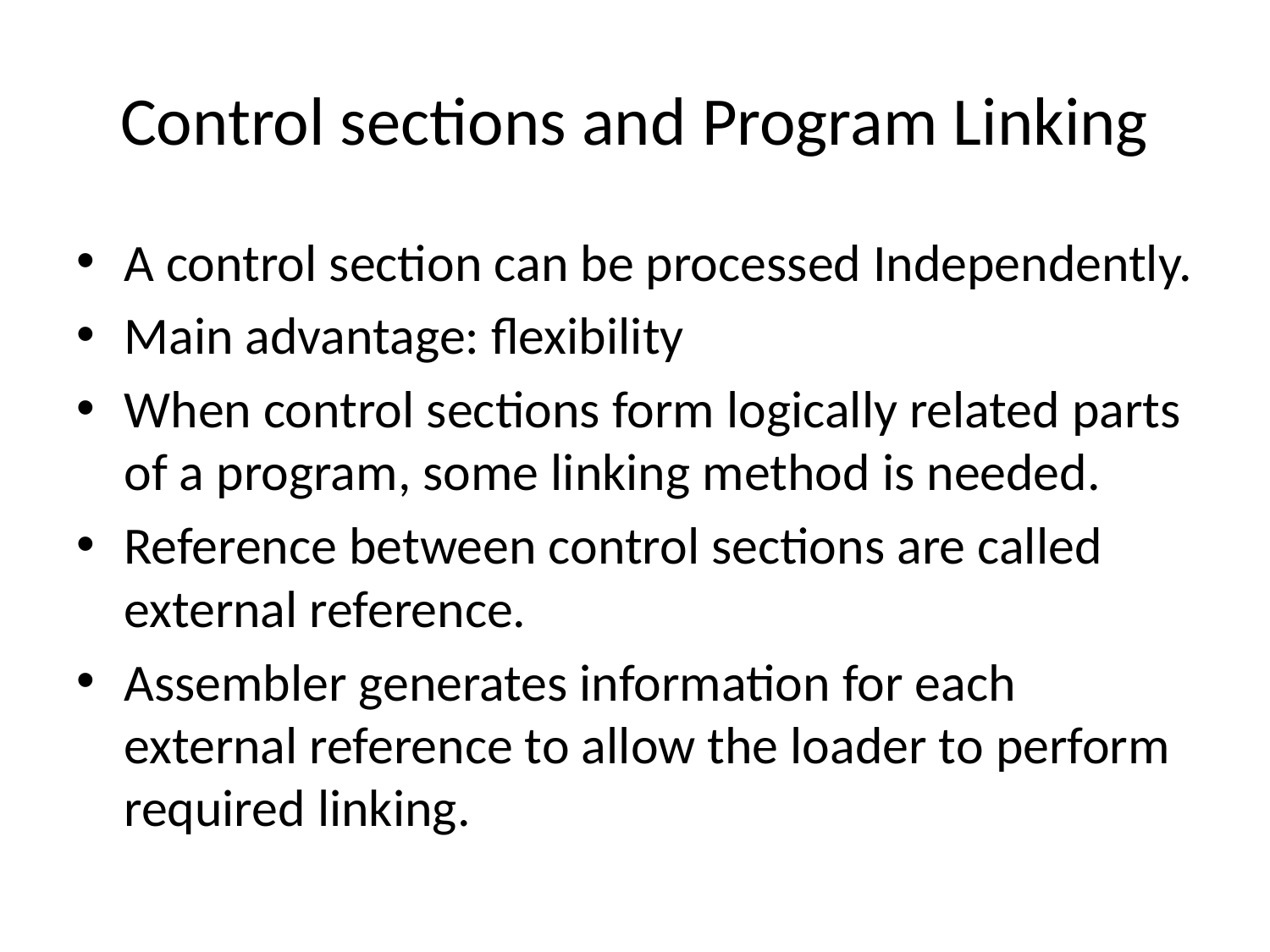

# Control sections and Program Linking
A control section can be processed Independently.
Main advantage: flexibility
When control sections form logically related parts of a program, some linking method is needed.
Reference between control sections are called external reference.
Assembler generates information for each external reference to allow the loader to perform required linking.